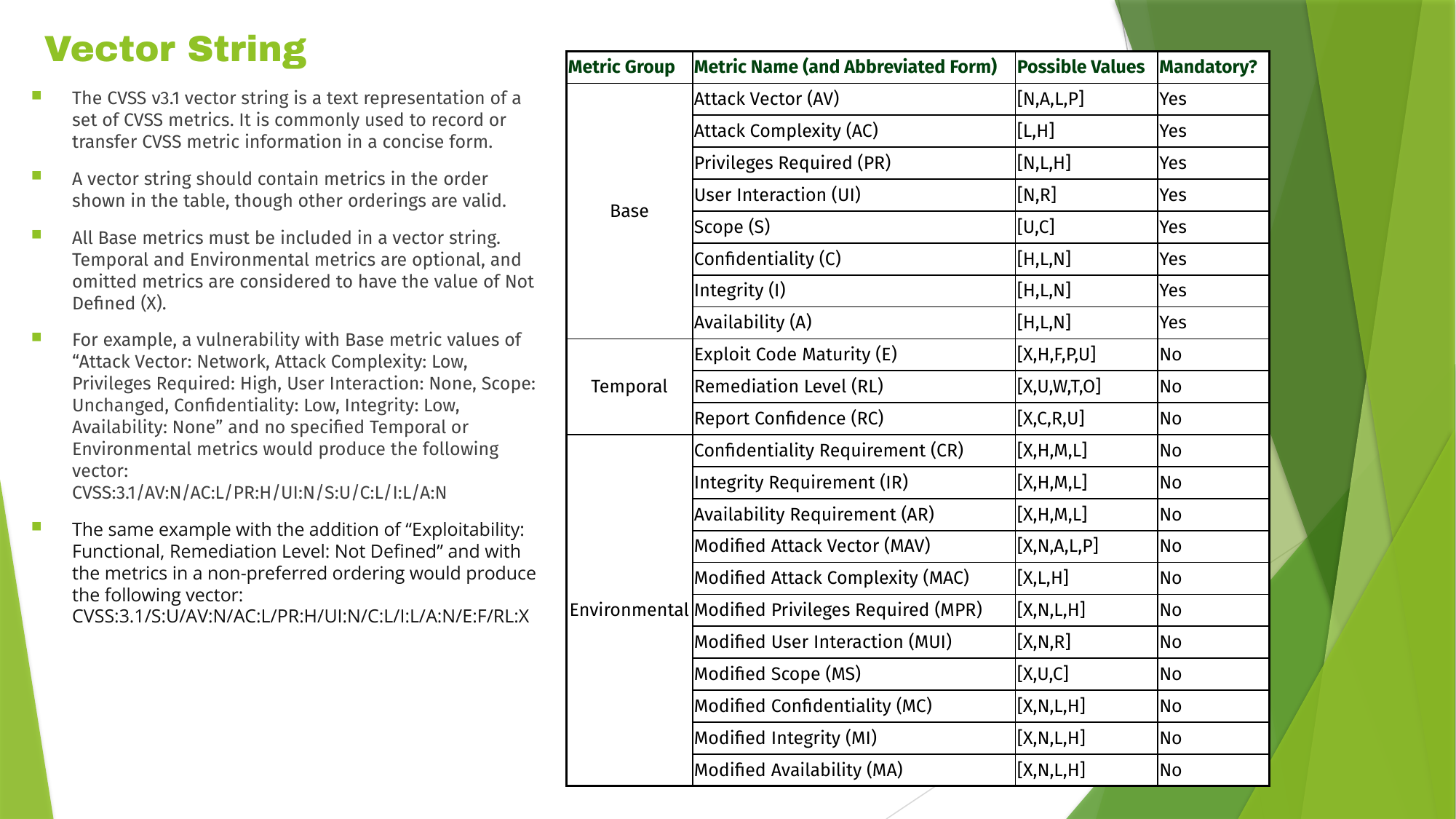

# Vector String
| Metric Group | Metric Name (and Abbreviated Form) | Possible Values | Mandatory? |
| --- | --- | --- | --- |
| Base | Attack Vector (AV) | [N,A,L,P] | Yes |
|  | Attack Complexity (AC) | [L,H] | Yes |
|  | Privileges Required (PR) | [N,L,H] | Yes |
|  | User Interaction (UI) | [N,R] | Yes |
|  | Scope (S) | [U,C] | Yes |
|  | Confidentiality (C) | [H,L,N] | Yes |
|  | Integrity (I) | [H,L,N] | Yes |
|  | Availability (A) | [H,L,N] | Yes |
| Temporal | Exploit Code Maturity (E) | [X,H,F,P,U] | No |
|  | Remediation Level (RL) | [X,U,W,T,O] | No |
|  | Report Confidence (RC) | [X,C,R,U] | No |
| Environmental | Confidentiality Requirement (CR) | [X,H,M,L] | No |
|  | Integrity Requirement (IR) | [X,H,M,L] | No |
|  | Availability Requirement (AR) | [X,H,M,L] | No |
|  | Modified Attack Vector (MAV) | [X,N,A,L,P] | No |
|  | Modified Attack Complexity (MAC) | [X,L,H] | No |
|  | Modified Privileges Required (MPR) | [X,N,L,H] | No |
|  | Modified User Interaction (MUI) | [X,N,R] | No |
|  | Modified Scope (MS) | [X,U,C] | No |
|  | Modified Confidentiality (MC) | [X,N,L,H] | No |
|  | Modified Integrity (MI) | [X,N,L,H] | No |
|  | Modified Availability (MA) | [X,N,L,H] | No |
The CVSS v3.1 vector string is a text representation of a set of CVSS metrics. It is commonly used to record or transfer CVSS metric information in a concise form.
A vector string should contain metrics in the order shown in the table, though other orderings are valid.
All Base metrics must be included in a vector string. Temporal and Environmental metrics are optional, and omitted metrics are considered to have the value of Not Defined (X).
For example, a vulnerability with Base metric values of “Attack Vector: Network, Attack Complexity: Low, Privileges Required: High, User Interaction: None, Scope: Unchanged, Confidentiality: Low, Integrity: Low, Availability: None” and no specified Temporal or Environmental metrics would produce the following vector:
CVSS:3.1/AV:N/AC:L/PR:H/UI:N/S:U/C:L/I:L/A:N
The same example with the addition of “Exploitability: Functional, Remediation Level: Not Defined” and with the metrics in a non-preferred ordering would produce the following vector:
CVSS:3.1/S:U/AV:N/AC:L/PR:H/UI:N/C:L/I:L/A:N/E:F/RL:X